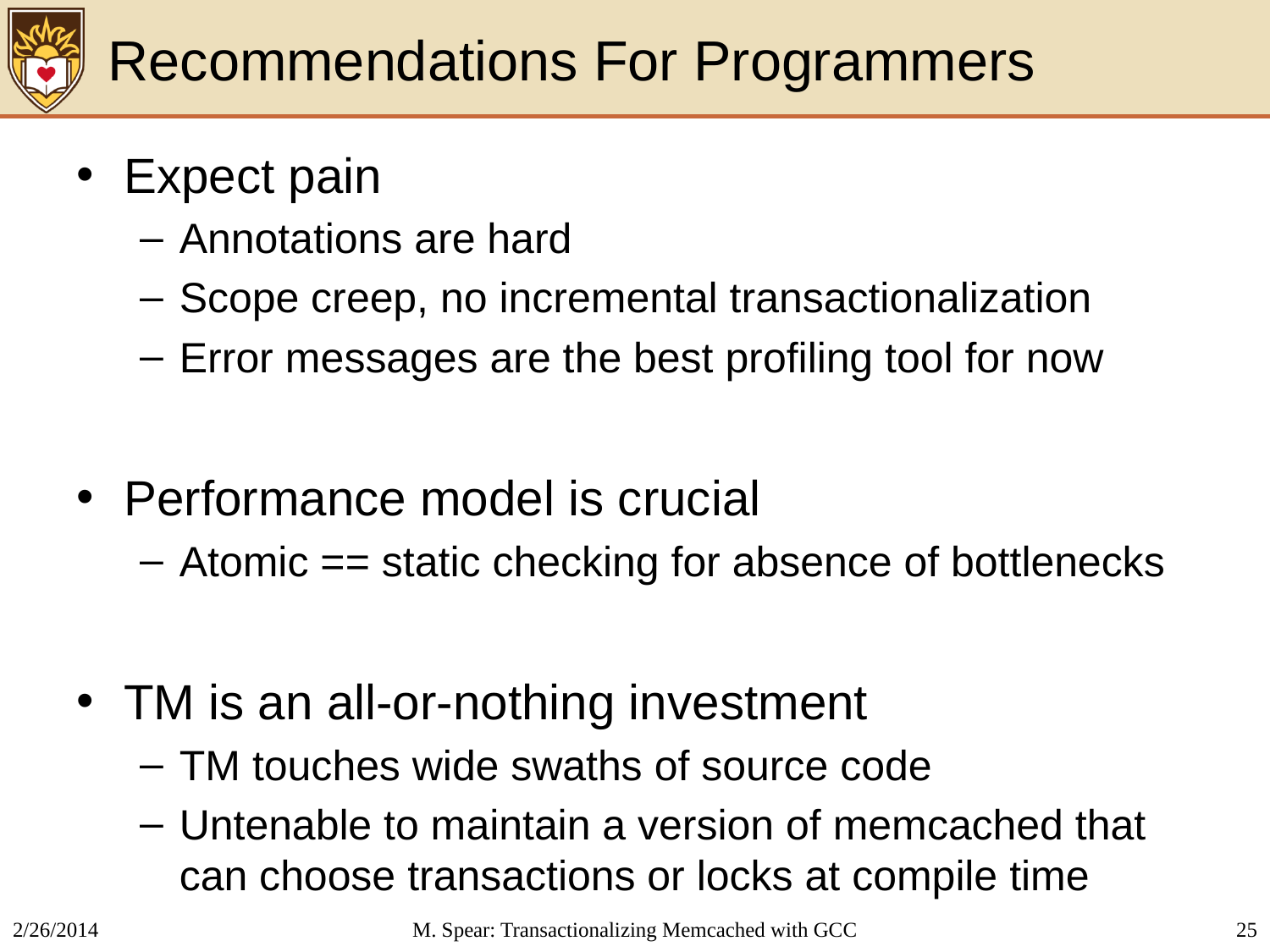

# Recommendations For Programmers
Expect pain
Annotations are hard
Scope creep, no incremental transactionalization
Error messages are the best profiling tool for now

Performance model is crucial
Atomic == static checking for absence of bottlenecks

TM is an all-or-nothing investment
TM touches wide swaths of source code
Untenable to maintain a version of memcached that can choose transactions or locks at compile time
2/26/2014
M. Spear: Transactionalizing Memcached with GCC
25